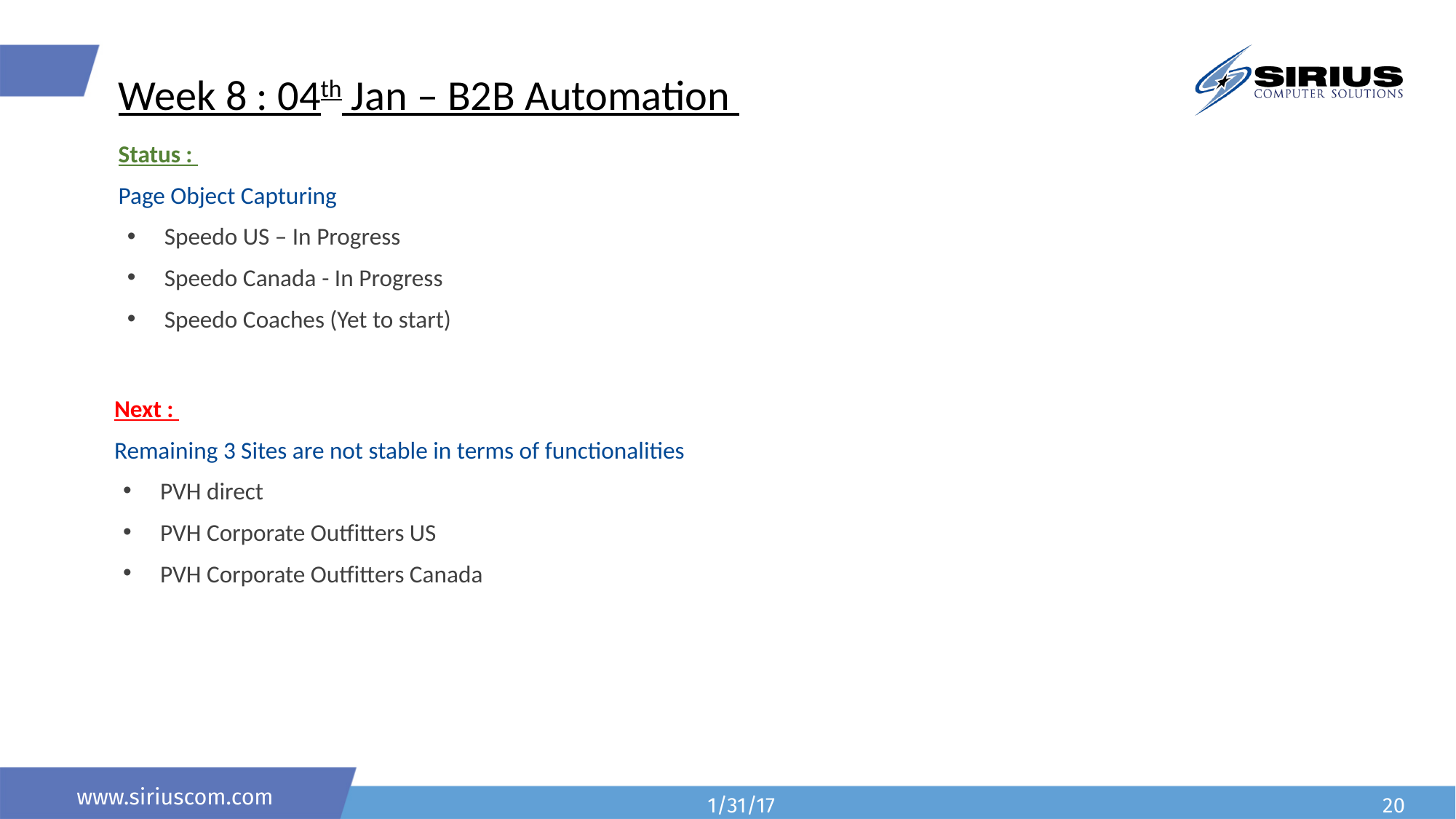

# Week 8 : 04th Jan – B2B Automation
Status :
Page Object Capturing
Speedo US – In Progress
Speedo Canada - In Progress
Speedo Coaches (Yet to start)

Next :
Remaining 3 Sites are not stable in terms of functionalities
PVH direct
PVH Corporate Outfitters US
PVH Corporate Outfitters Canada